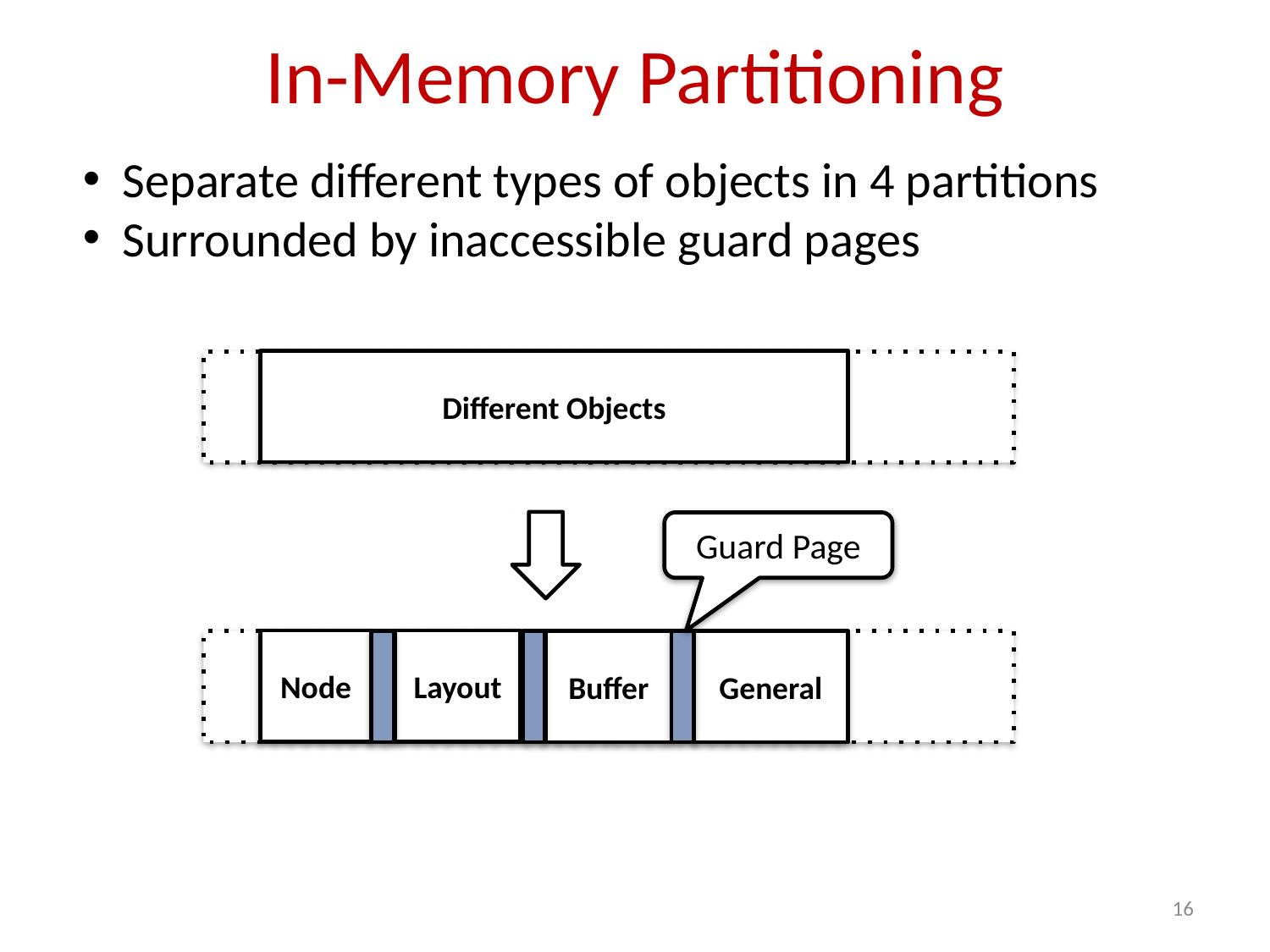

# In-Memory Partitioning
  Separate different types of objects in 4 partitions
  Surrounded by inaccessible guard pages
Different Objects

Guard Page
Node
Layout

Buffer

General
16